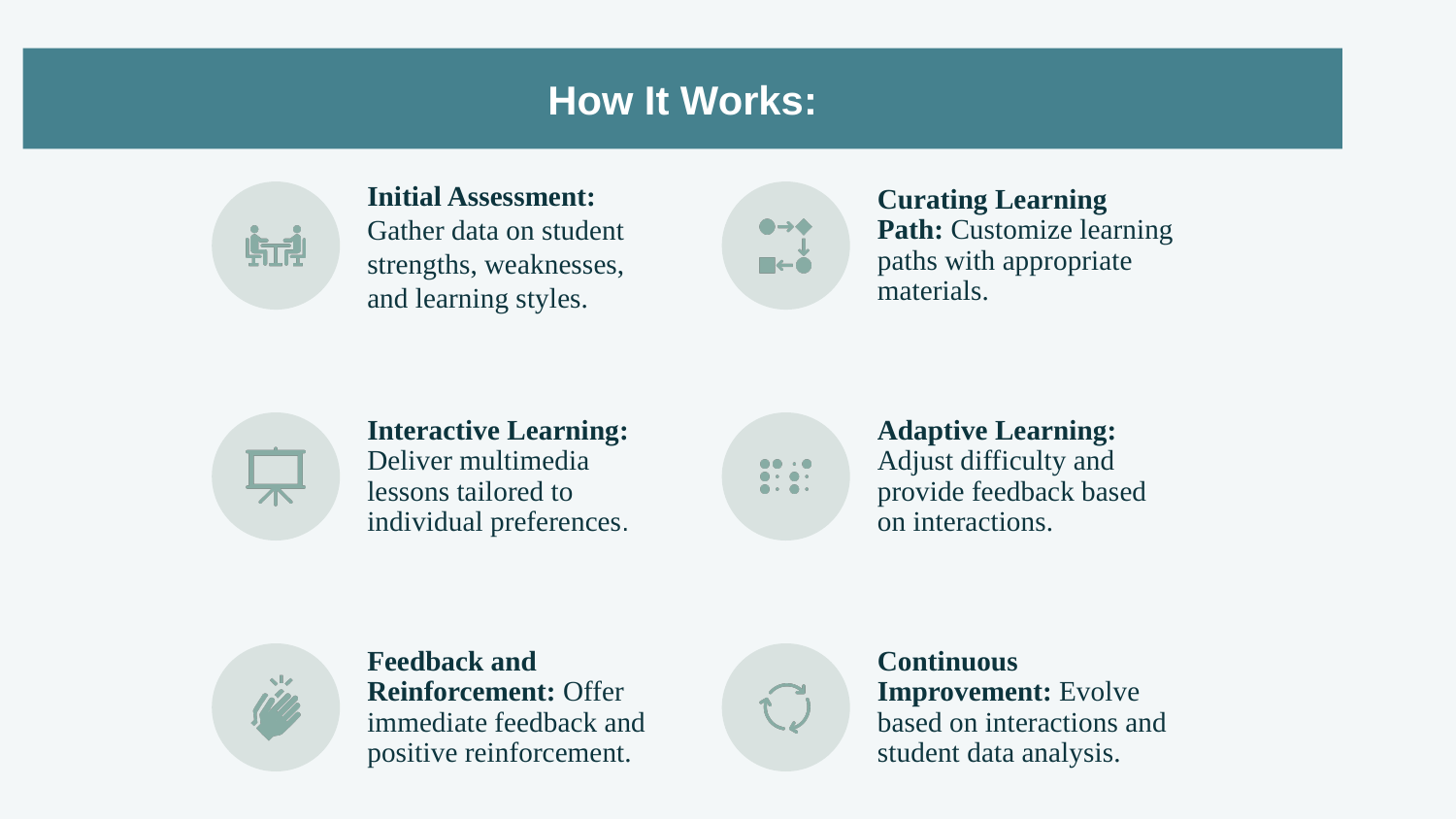

# How It Works:
Initial Assessment: Gather data on student strengths, weaknesses, and learning styles.
Curating Learning Path: Customize learning paths with appropriate materials.
Interactive Learning: Deliver multimedia lessons tailored to individual preferences.
Adaptive Learning: Adjust difficulty and provide feedback based on interactions.
Feedback and Reinforcement: Offer immediate feedback and positive reinforcement.
Continuous Improvement: Evolve based on interactions and student data analysis.